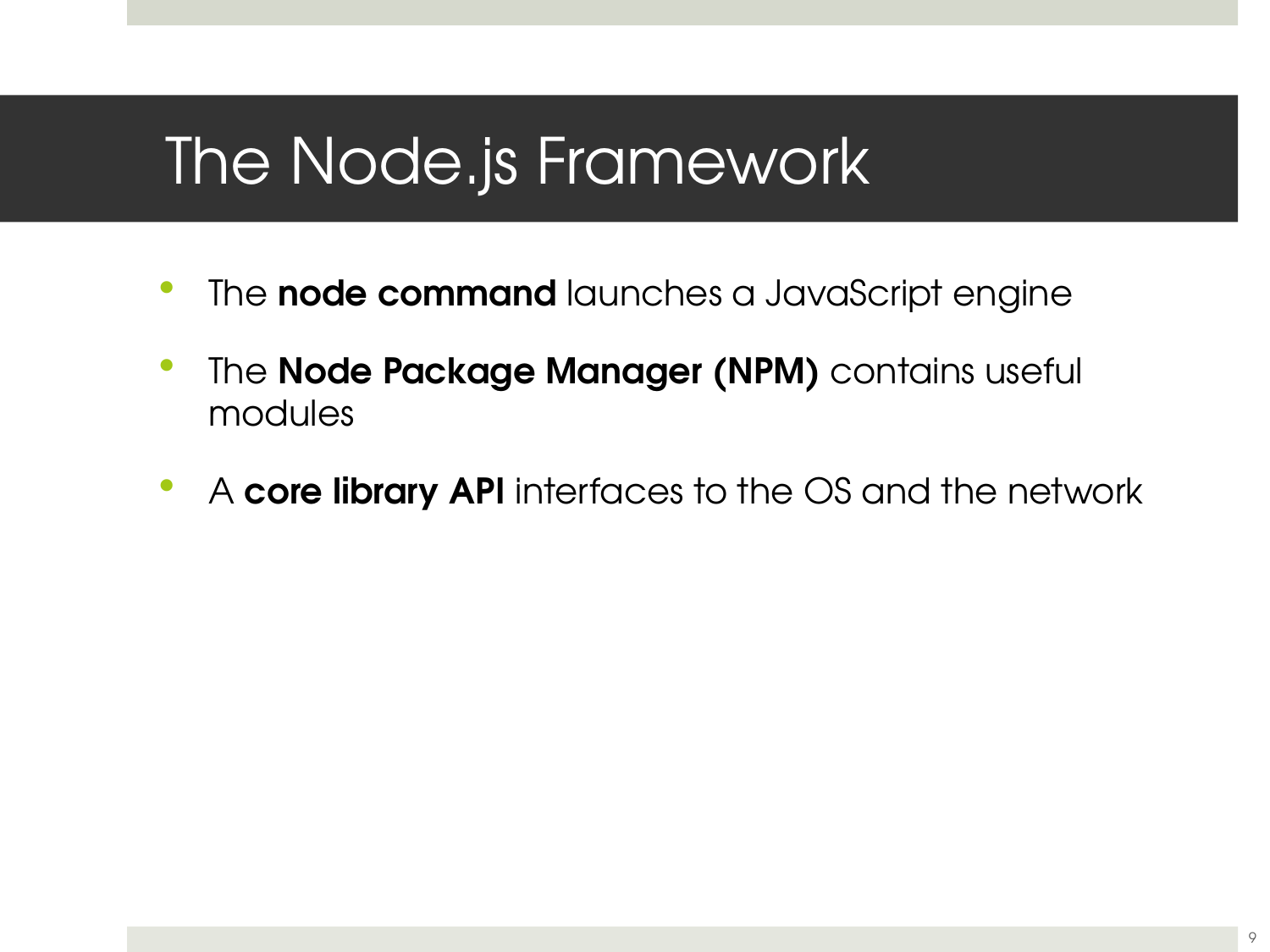

# The Node.js Framework
The node command launches a JavaScript engine
The Node Package Manager (NPM) contains useful modules
A core library API interfaces to the OS and the network
9